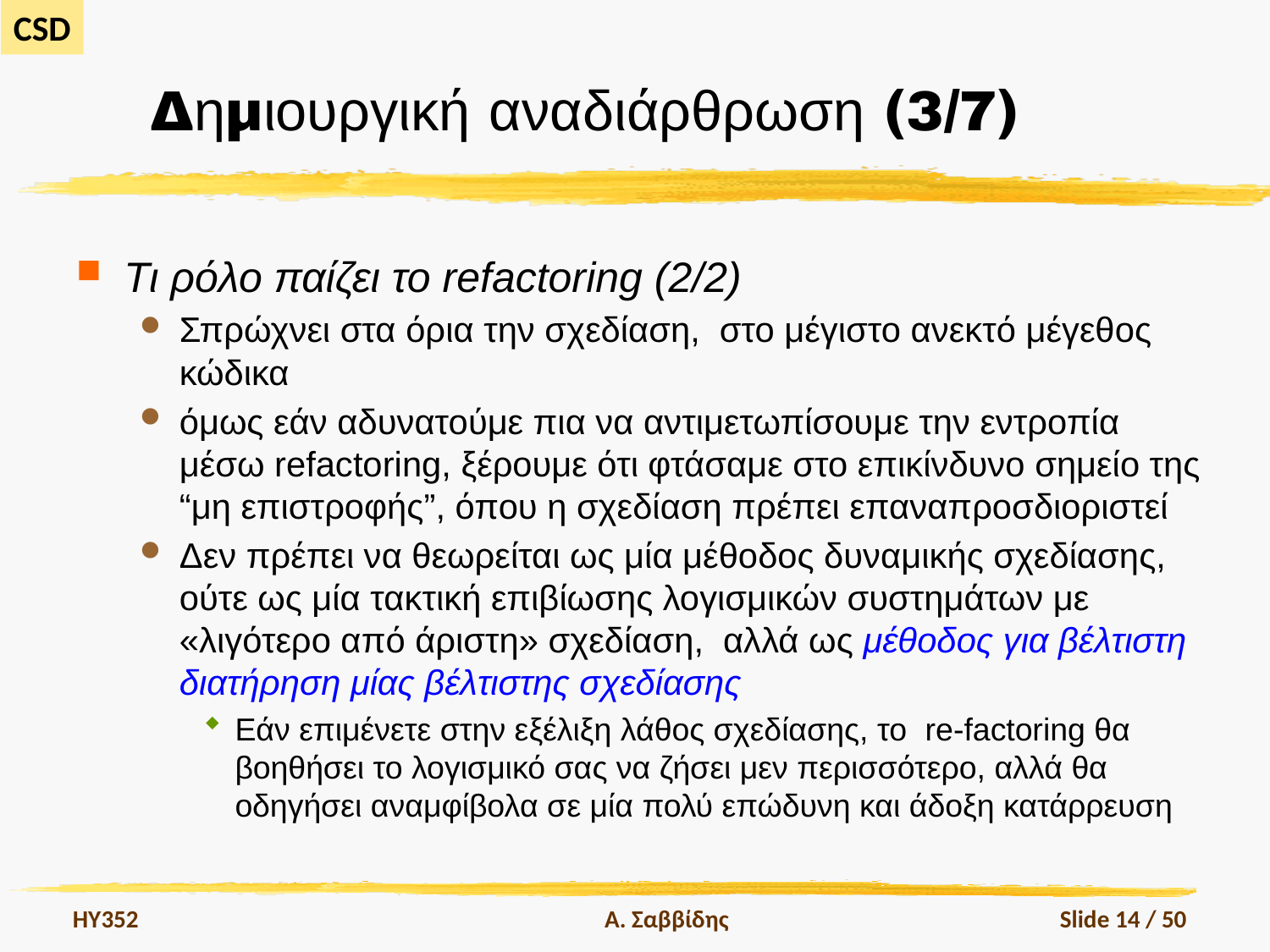

# Δημιουργική αναδιάρθρωση (3/7)
Τι ρόλο παίζει το refactoring (2/2)
Σπρώχνει στα όρια την σχεδίαση,  στο μέγιστο ανεκτό μέγεθος κώδικα
όμως εάν αδυνατούμε πια να αντιμετωπίσουμε την εντροπία μέσω refactoring, ξέρουμε ότι φτάσαμε στο επικίνδυνο σημείο της “μη επιστροφής”, όπου η σχεδίαση πρέπει επαναπροσδιοριστεί
Δεν πρέπει να θεωρείται ως μία μέθοδος δυναμικής σχεδίασης, ούτε ως μία τακτική επιβίωσης λογισμικών συστημάτων με «λιγότερο από άριστη» σχεδίαση,  αλλά ως μέθοδος για βέλτιστη διατήρηση μίας βέλτιστης σχεδίασης
Εάν επιμένετε στην εξέλιξη λάθος σχεδίασης, το  re-factoring θα βοηθήσει το λογισμικό σας να ζήσει μεν περισσότερο, αλλά θα οδηγήσει αναμφίβολα σε μία πολύ επώδυνη και άδοξη κατάρρευση
HY352
Α. Σαββίδης
Slide 14 / 50